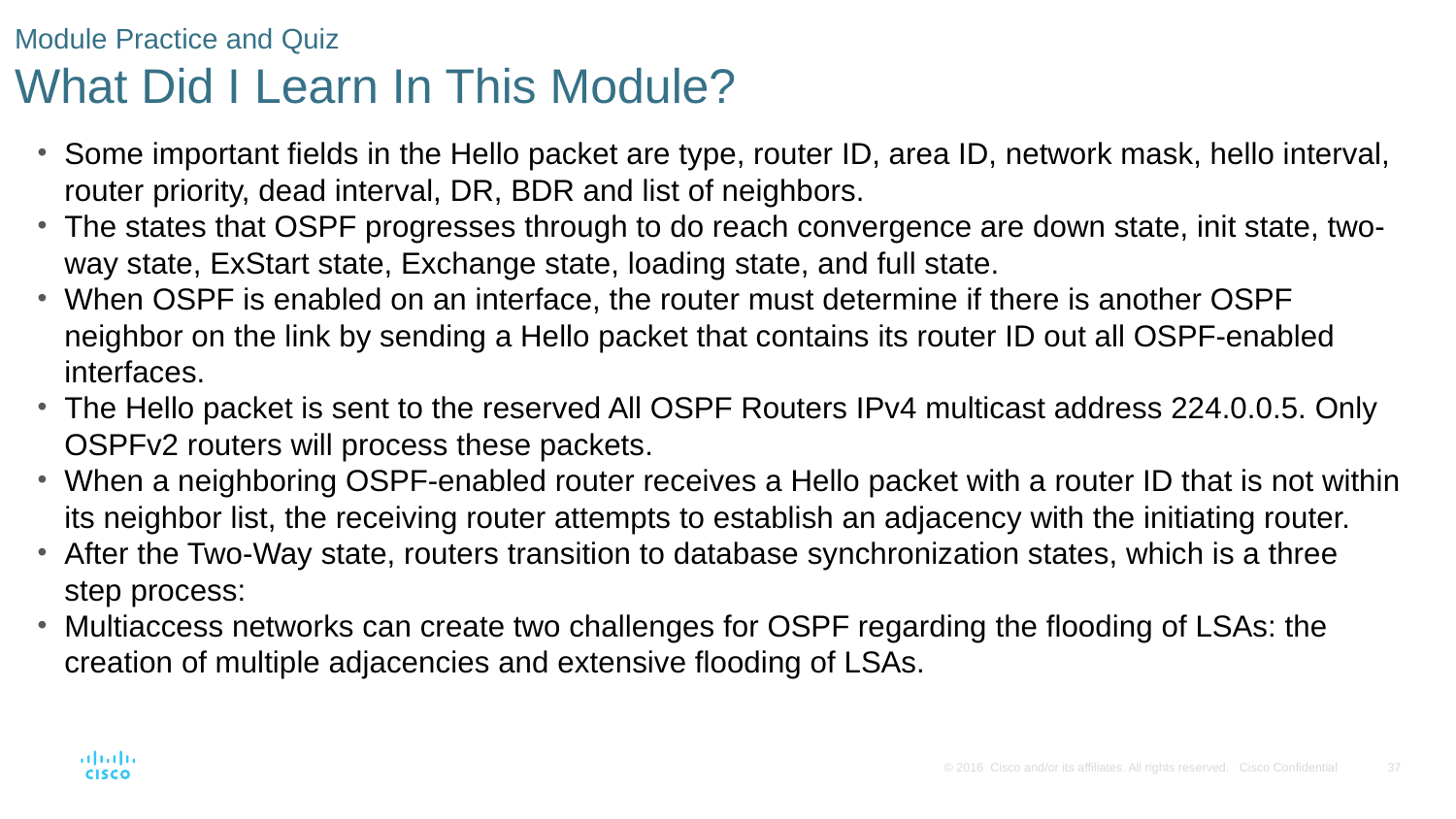

# Module Practice and Quiz What Did I Learn In This Module?
Some important fields in the Hello packet are type, router ID, area ID, network mask, hello interval, router priority, dead interval, DR, BDR and list of neighbors.
The states that OSPF progresses through to do reach convergence are down state, init state, two-way state, ExStart state, Exchange state, loading state, and full state.
When OSPF is enabled on an interface, the router must determine if there is another OSPF neighbor on the link by sending a Hello packet that contains its router ID out all OSPF-enabled interfaces.
The Hello packet is sent to the reserved All OSPF Routers IPv4 multicast address 224.0.0.5. Only OSPFv2 routers will process these packets.
When a neighboring OSPF-enabled router receives a Hello packet with a router ID that is not within its neighbor list, the receiving router attempts to establish an adjacency with the initiating router.
After the Two-Way state, routers transition to database synchronization states, which is a three step process:
Multiaccess networks can create two challenges for OSPF regarding the flooding of LSAs: the creation of multiple adjacencies and extensive flooding of LSAs.